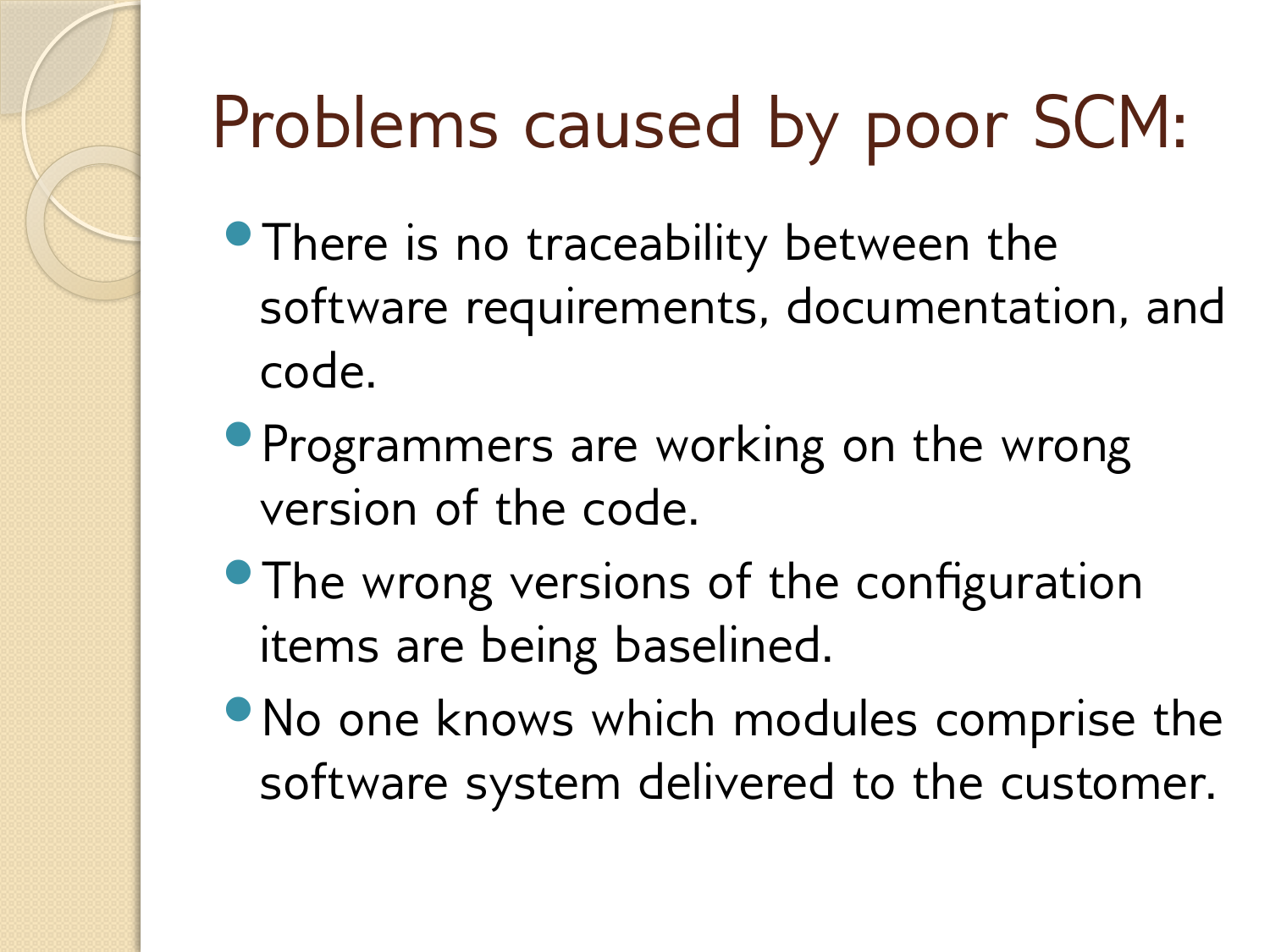

# Problems caused by poor SCM:
There is no traceability between the software requirements, documentation, and code.
Programmers are working on the wrong version of the code.
The wrong versions of the configuration items are being baselined.
No one knows which modules comprise the software system delivered to the customer.